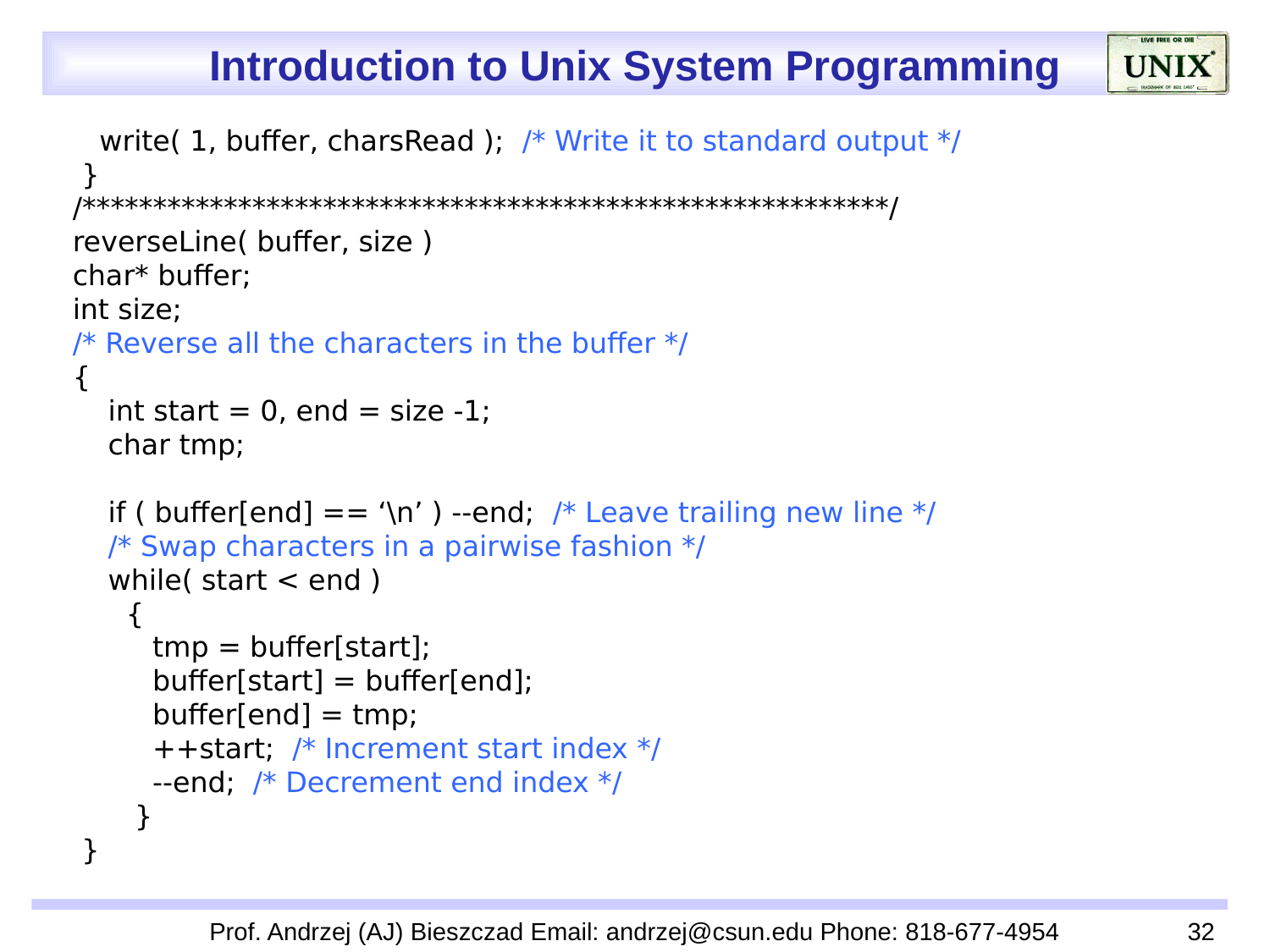

write( 1, buffer, charsRead );  /* Write it to standard output */
   }
  /*********************************************************/
  reverseLine( buffer, size )
  char* buffer;
  int size;
  /* Reverse all the characters in the buffer */
  {
      int start = 0, end = size -1;
      char tmp;

      if ( buffer[end] == ‘\n’ ) --end;  /* Leave trailing new line */
      /* Swap characters in a pairwise fashion */
      while( start < end )
        {
           tmp = buffer[start];
           buffer[start] = buffer[end];
           buffer[end] = tmp;
           ++start;  /* Increment start index */
           --end;  /* Decrement end index */
         }
   }
Prof. Andrzej (AJ) Bieszczad Email: andrzej@csun.edu Phone: 818-677-4954
32